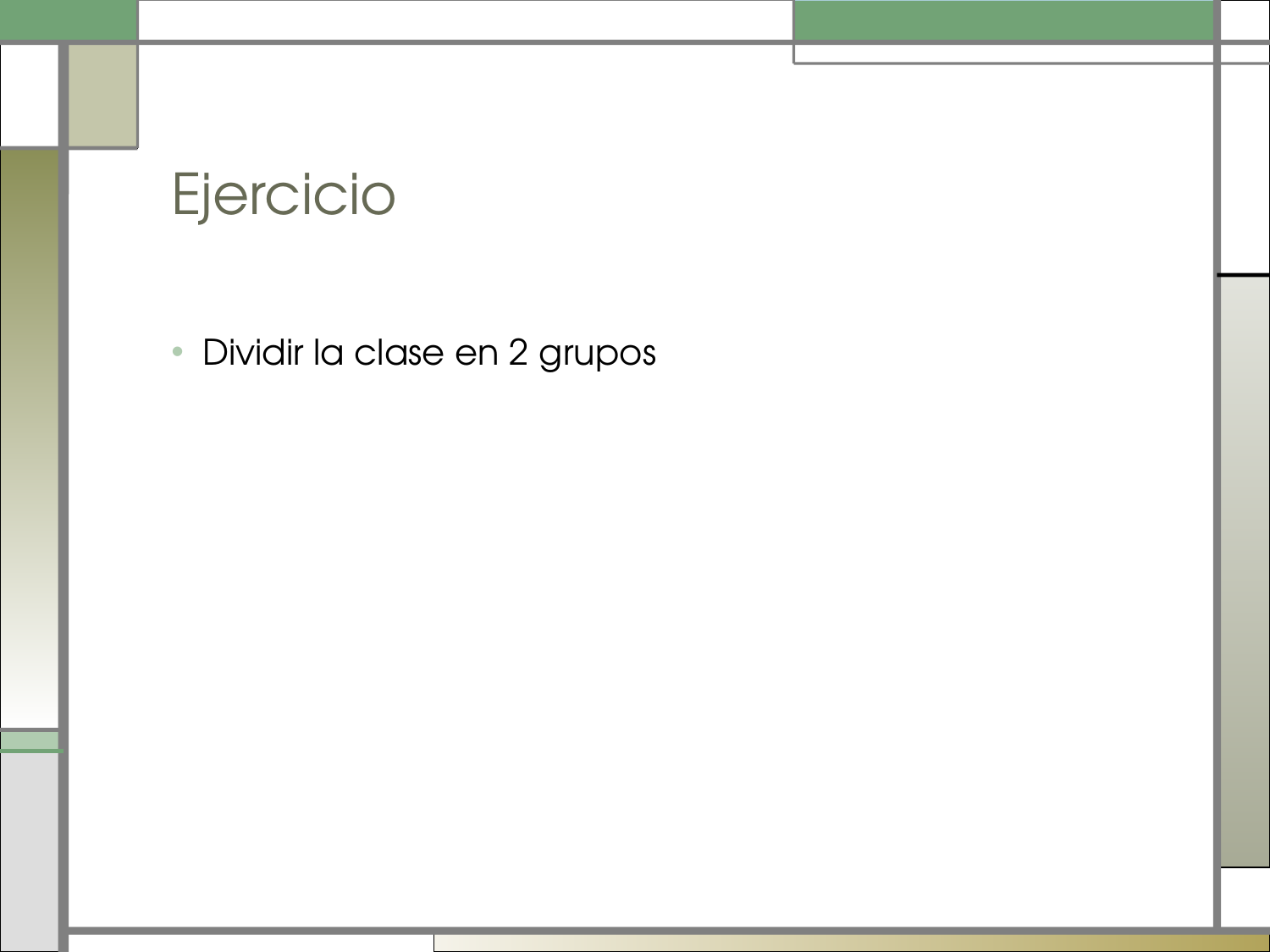

# Ejercicio

Dividir la clase en 2 grupos